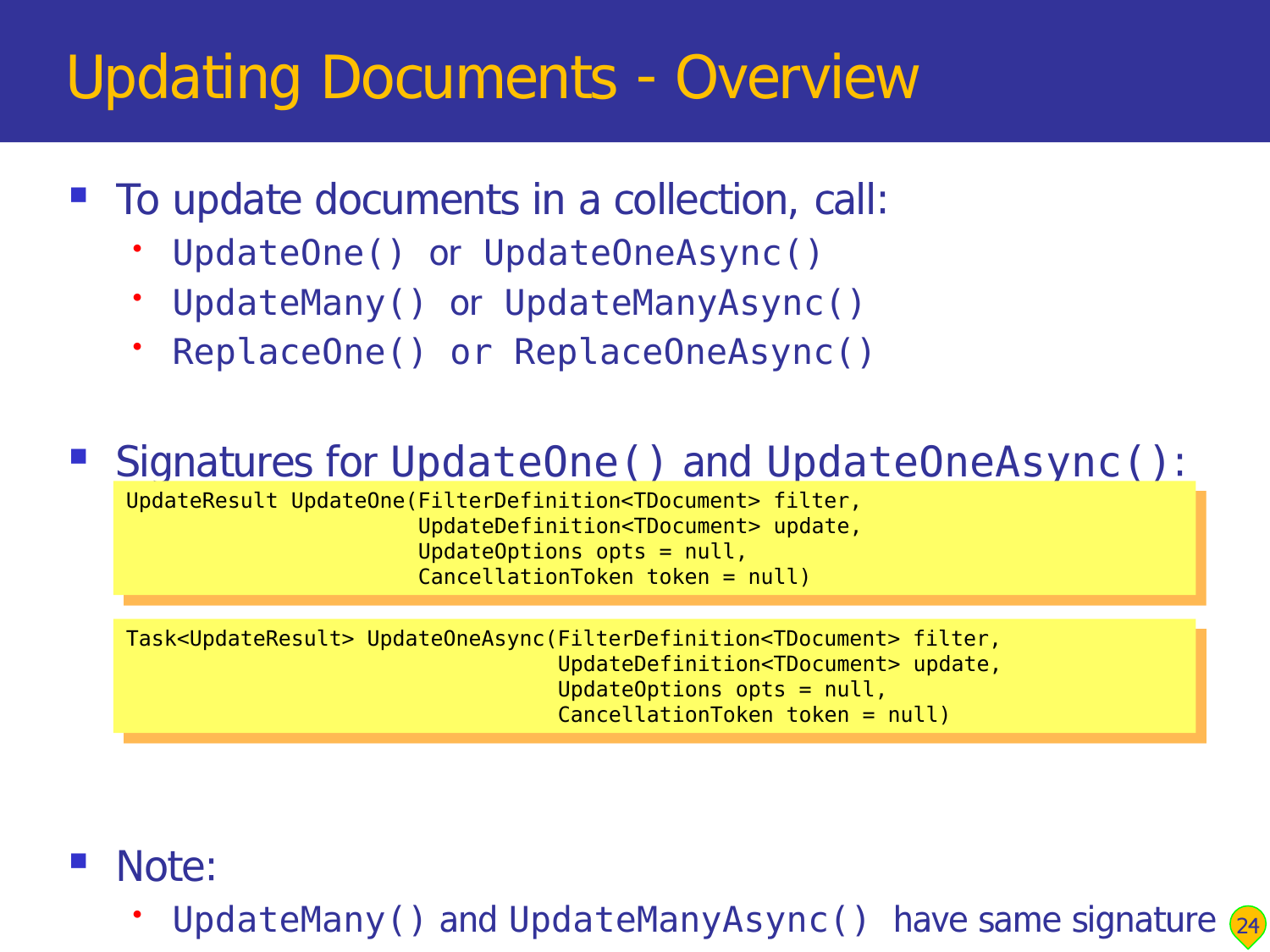

# Updating Documents - Overview
To update documents in a collection, call:
UpdateOne()  or  UpdateOneAsync()
UpdateMany() or  UpdateManyAsync()
ReplaceOne() or ReplaceOneAsync()

Signatures for UpdateOne() and UpdateOneAsync():

Note:
UpdateMany() and UpdateManyAsync() have same signature
ReplaceOne() takes a document, not an UpdateDefinition

UpdateResult UpdateOne(FilterDefinition<TDocument> filter,
                       UpdateDefinition<TDocument> update,
                       UpdateOptions opts = null,
                       CancellationToken token = null)
Task<UpdateResult> UpdateOneAsync(FilterDefinition<TDocument> filter,
                                  UpdateDefinition<TDocument> update,
                                  UpdateOptions opts = null,
                                  CancellationToken token = null)
24